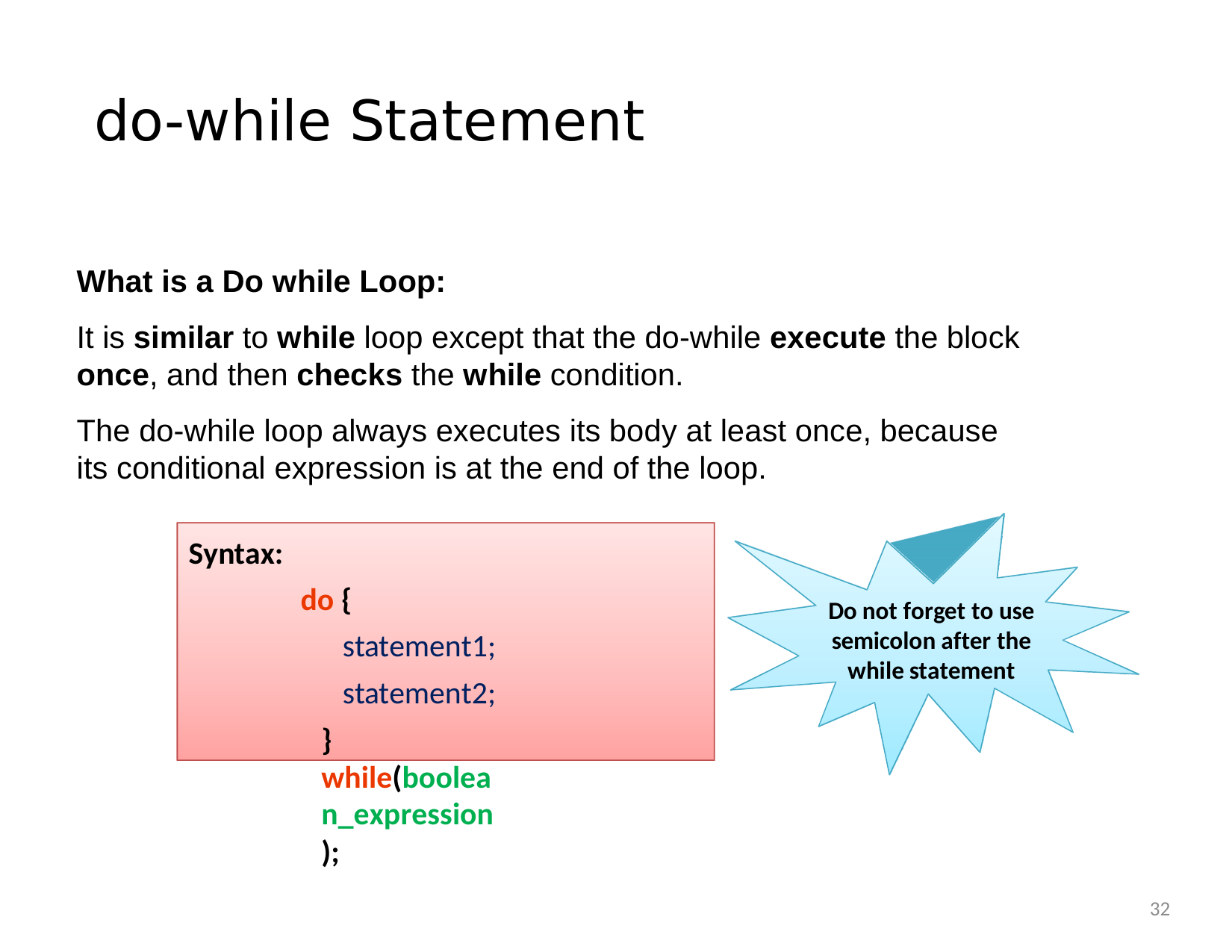

# do-while Statement
What is a Do while Loop:
It is similar to while loop except that the do-while execute the block once, and then checks the while condition.
The do-while loop always executes its body at least once, because its conditional expression is at the end of the loop.

Syntax:

do {
statement1; statement2;
} while(boolean_expression);
Do not forget to use semicolon after the while statement
32